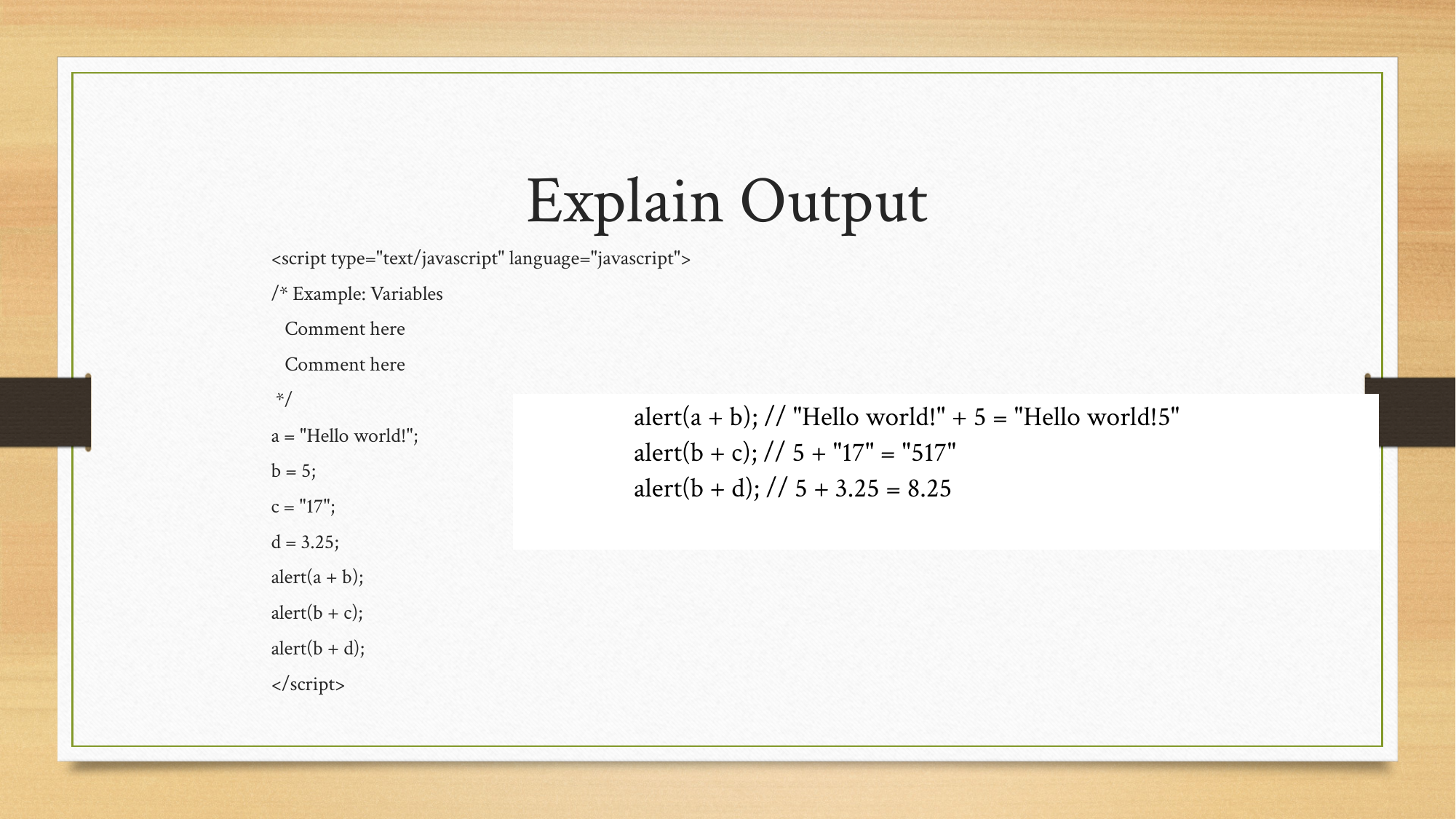

# Explain Output
<script type="text/javascript" language="javascript">
/* Example: Variables
   Comment here
   Comment here
 */
a = "Hello world!";
b = 5;
c = "17";
d = 3.25;
alert(a + b);
alert(b + c);
alert(b + d);
</script>
| alert(a + b); // "Hello world!" + 5 = "Hello world!5" alert(b + c); // 5 + "17" = "517" alert(b + d); // 5 + 3.25 = 8.25 |
| --- |